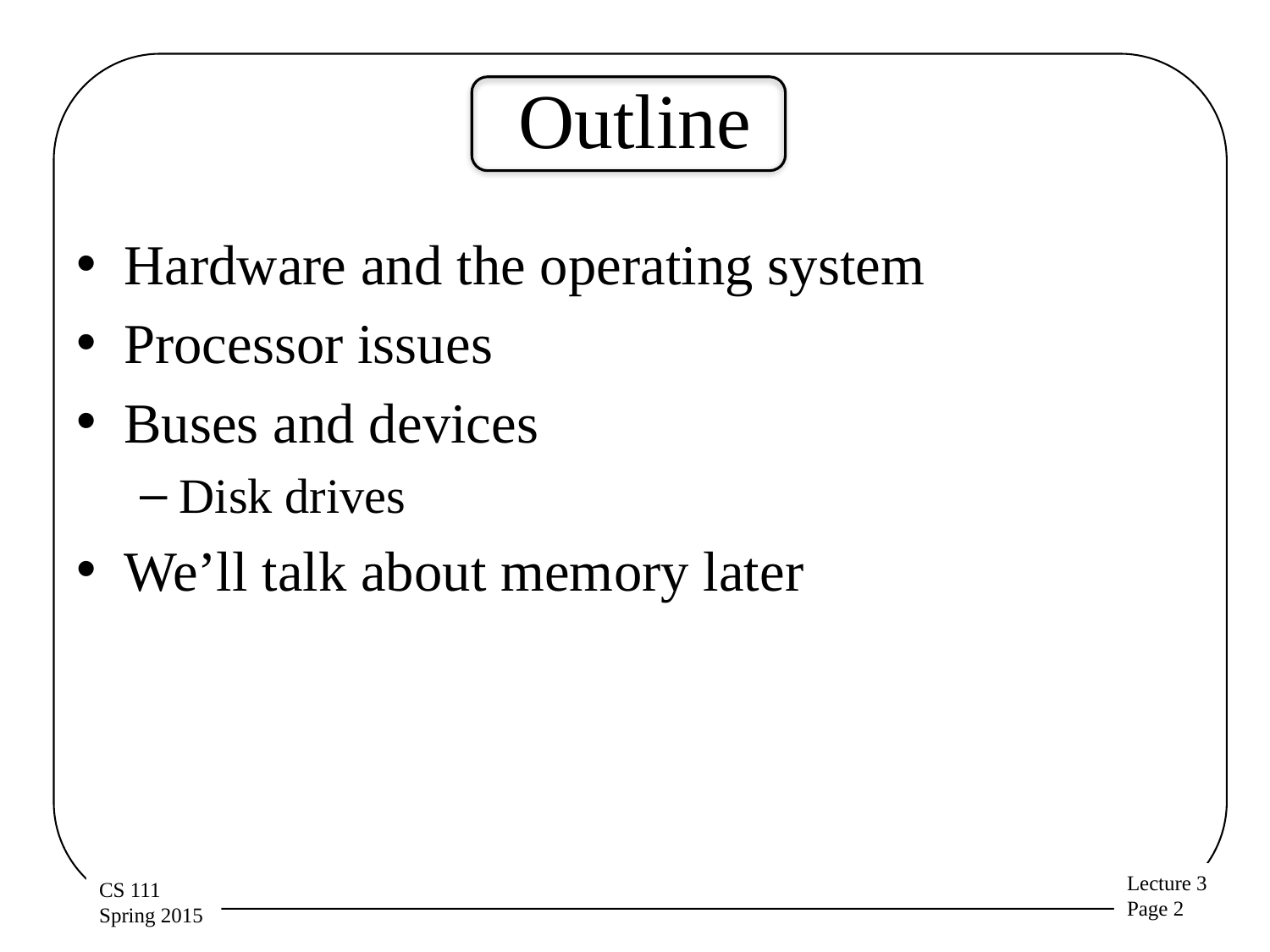

# Outline

Hardware and the operating system
Processor issues
Buses and devices
Disk drives
We’ll talk about memory later